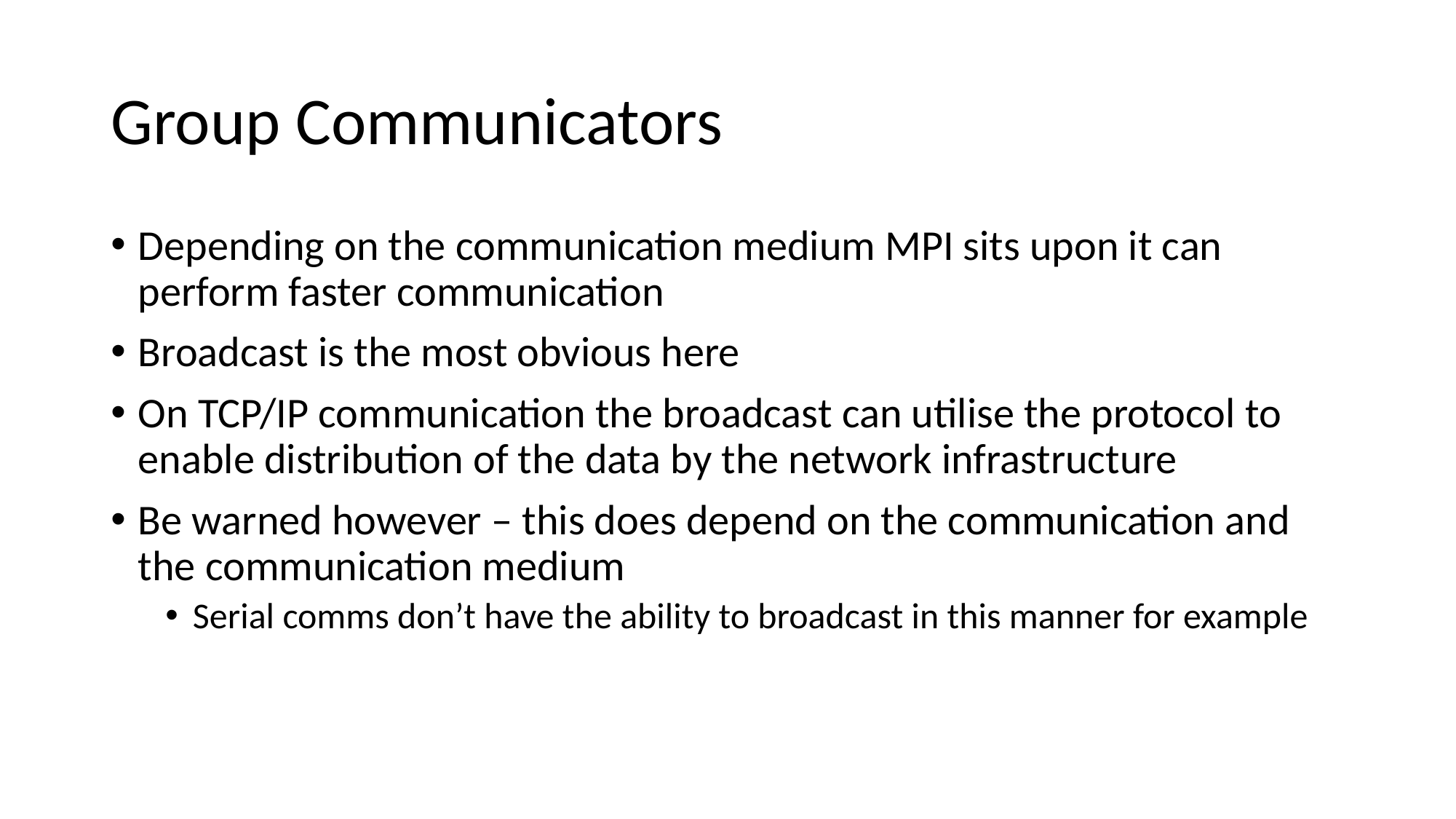

# Group Communicators
Depending on the communication medium MPI sits upon it can perform faster communication
Broadcast is the most obvious here
On TCP/IP communication the broadcast can utilise the protocol to enable distribution of the data by the network infrastructure
Be warned however – this does depend on the communication and the communication medium
Serial comms don’t have the ability to broadcast in this manner for example